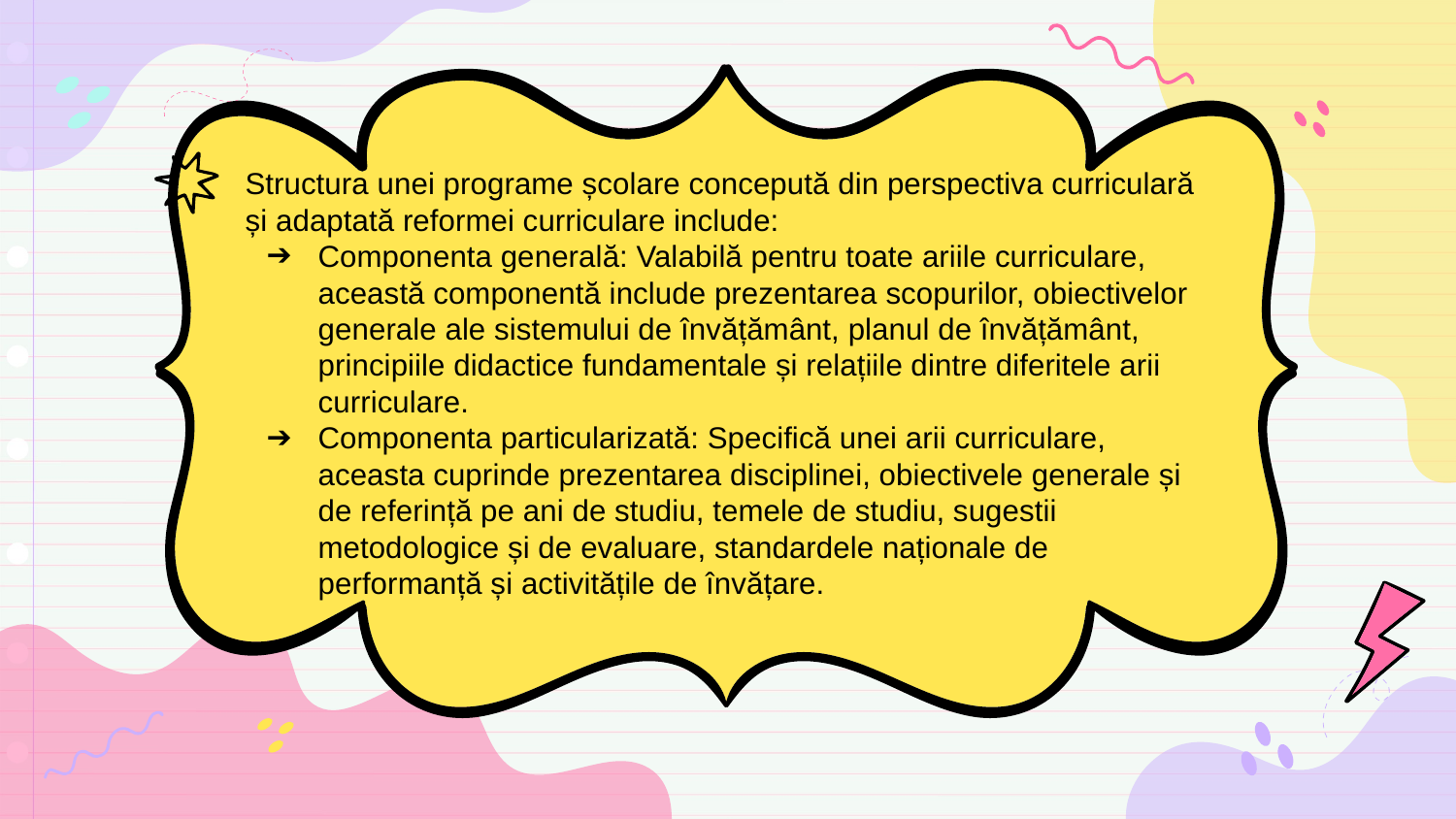

#

Structura unei programe școlare concepută din perspectiva curriculară și adaptată reformei curriculare include:
Componenta generală: Valabilă pentru toate ariile curriculare, această componentă include prezentarea scopurilor, obiectivelor generale ale sistemului de învățământ, planul de învățământ, principiile didactice fundamentale și relațiile dintre diferitele arii curriculare.
Componenta particularizată: Specifică unei arii curriculare, aceasta cuprinde prezentarea disciplinei, obiectivele generale și de referință pe ani de studiu, temele de studiu, sugestii metodologice și de evaluare, standardele naționale de performanță și activitățile de învățare.